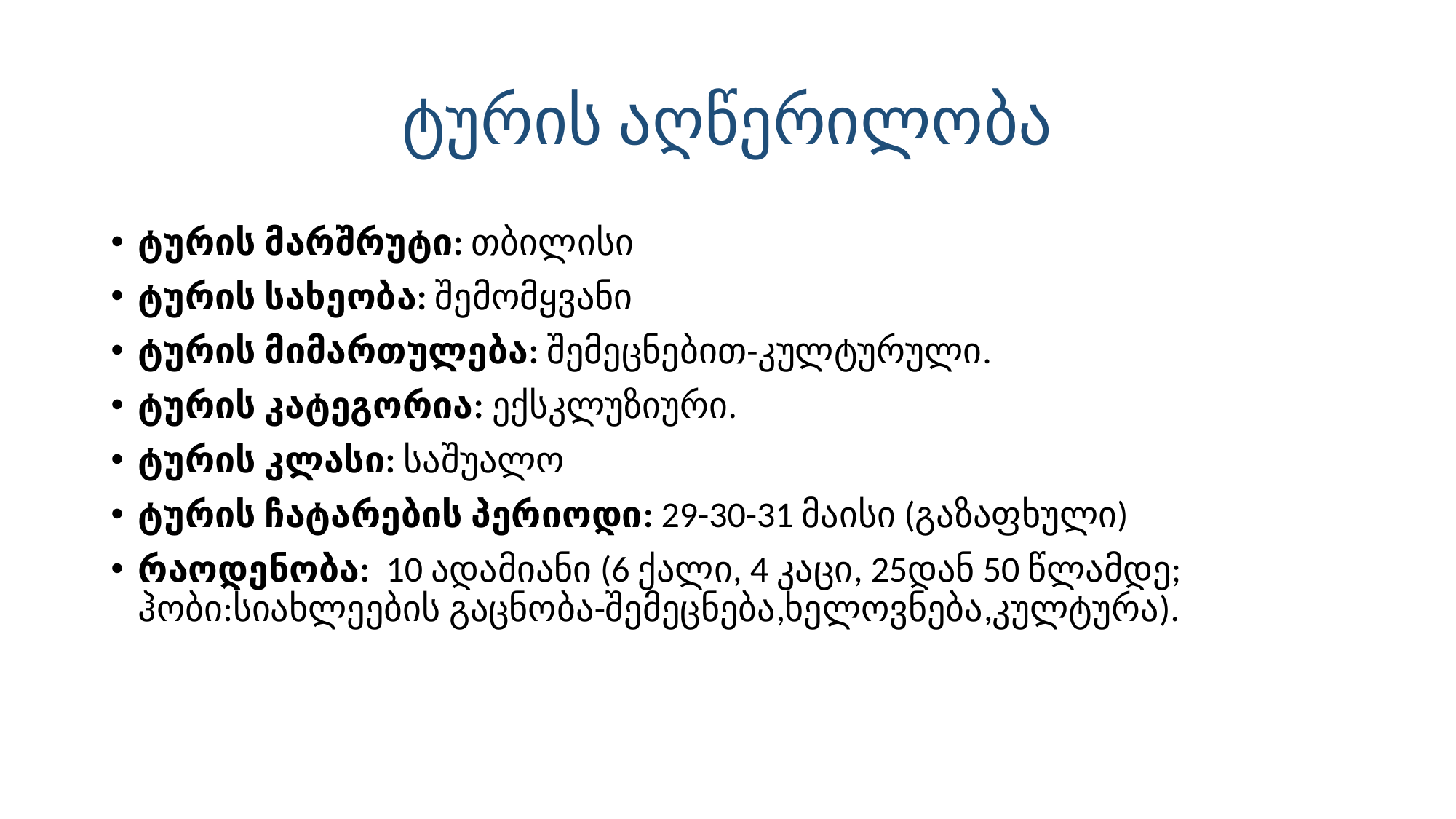

# ტურის აღწერილობა
ტურის მარშრუტი: თბილისი
ტურის სახეობა: შემომყვანი
ტურის მიმართულება: შემეცნებით-კულტურული.
ტურის კატეგორია: ექსკლუზიური.
ტურის კლასი: საშუალო
ტურის ჩატარების პერიოდი: 29-30-31 მაისი (გაზაფხული)
რაოდენობა:  10 ადამიანი (6 ქალი, 4 კაცი, 25დან 50 წლამდე; ჰობი:სიახლეების გაცნობა-შემეცნება,ხელოვნება,კულტურა).